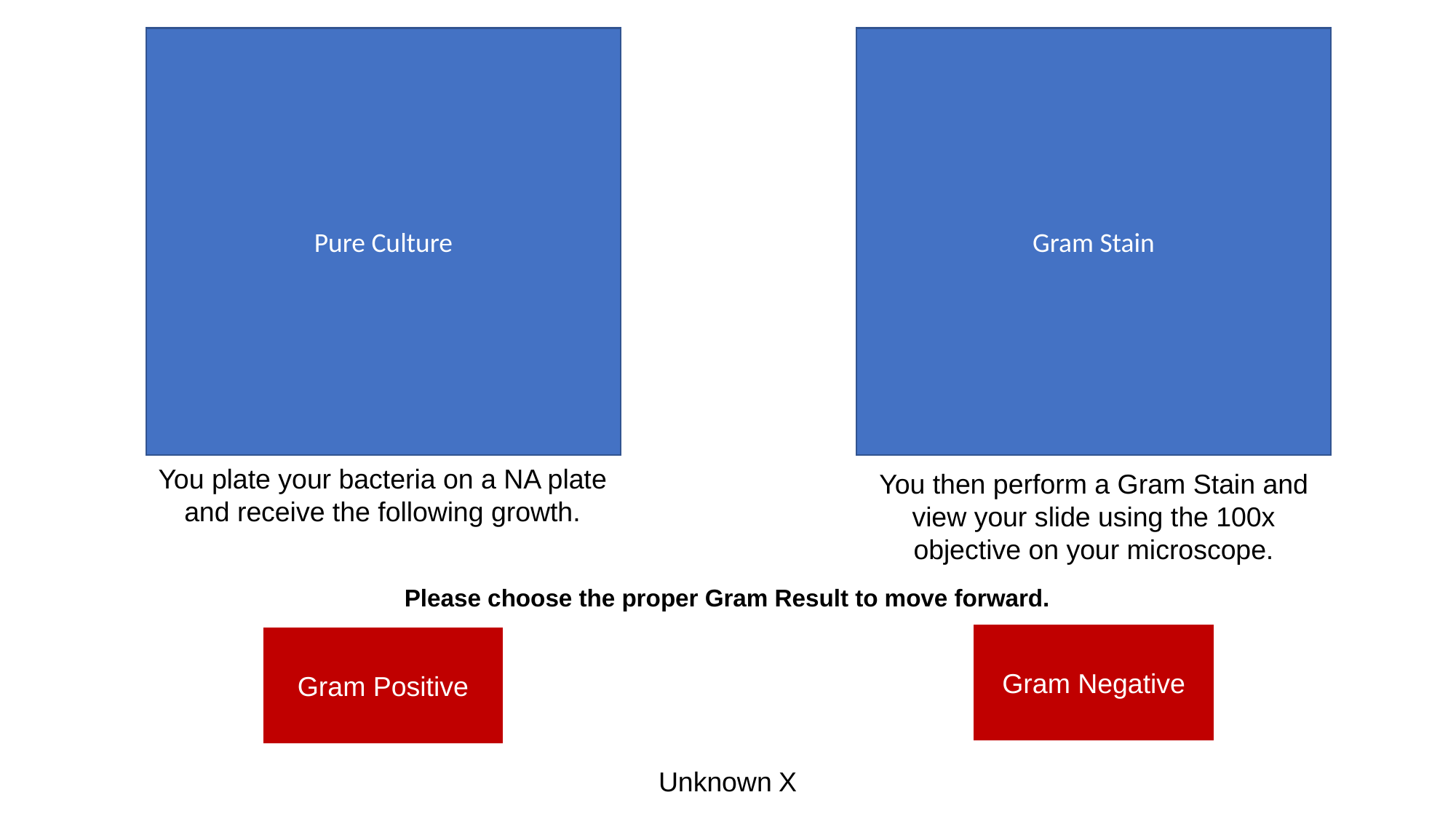

Pure Culture
Gram Stain
You plate your bacteria on a NA plate and receive the following growth.
You then perform a Gram Stain and view your slide using the 100x objective on your microscope.
Please choose the proper Gram Result to move forward.
Gram Negative
Gram Positive
Unknown X